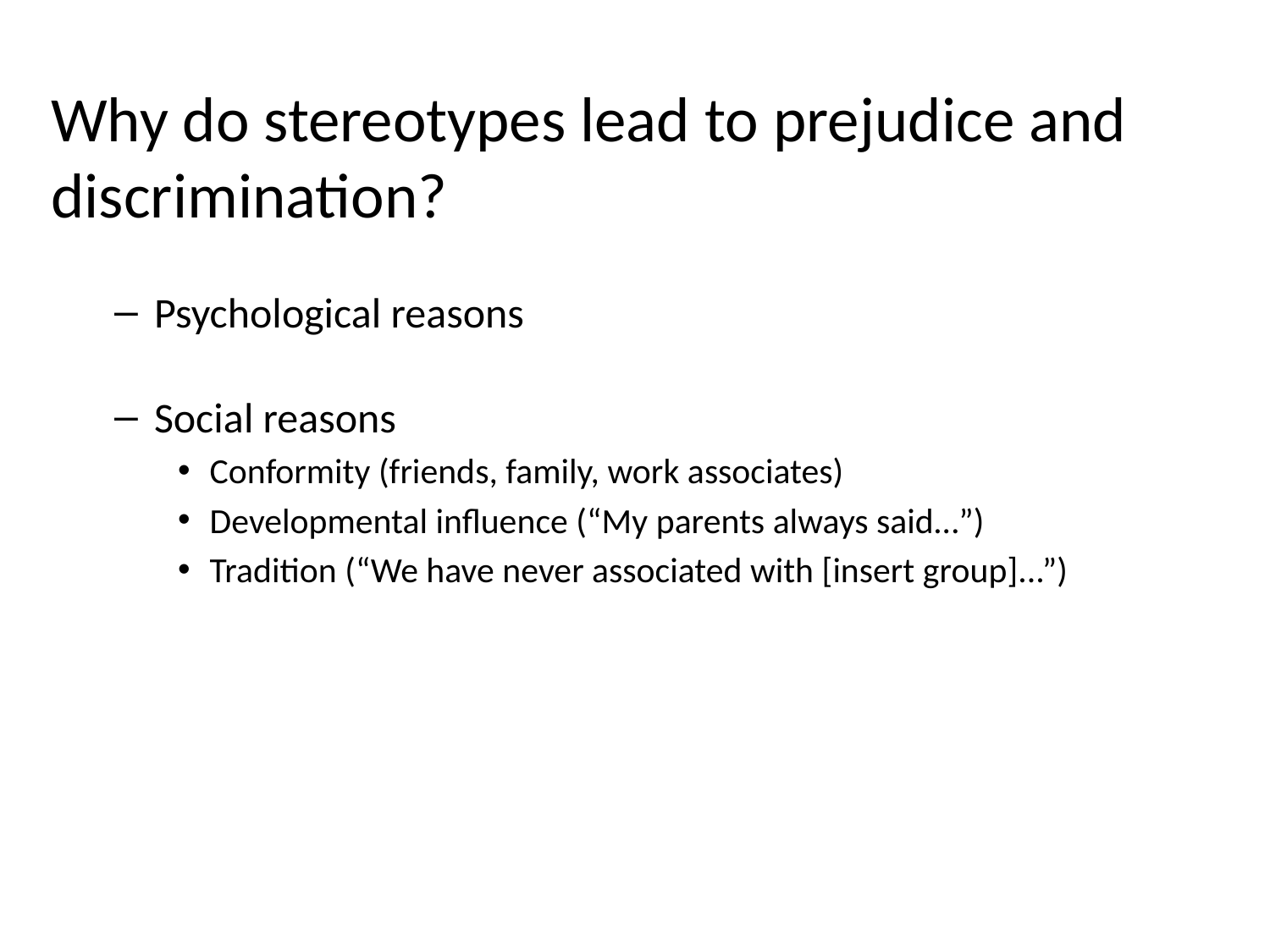

Why do stereotypes lead to prejudice and discrimination?

Psychological reasons

Social reasons
Conformity (friends, family, work associates)
Developmental influence (“My parents always said…”)
Tradition (“We have never associated with [insert group]...”)